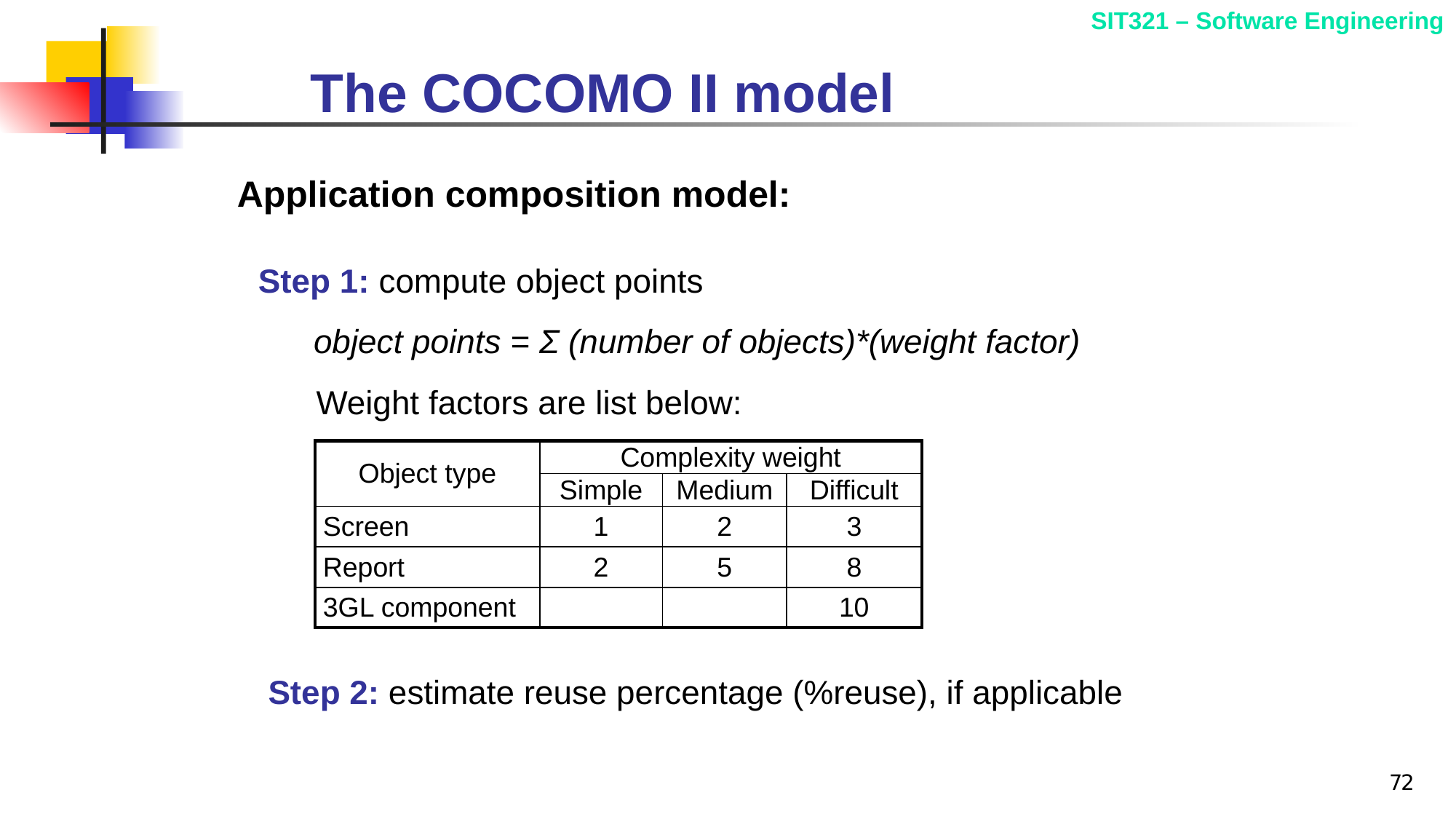

# The COCOMO II model
Application composition model:
Step 1: compute object points
object points = Σ (number of objects)*(weight factor)
Weight factors are list below:
| Object type | Complexity weight |  |  |
| --- | --- | --- | --- |
|  | Simple | Medium | Difficult |
| Screen | 1 | 2 | 3 |
| Report | 2 | 5 | 8 |
| 3GL component |  |  | 10 |
Step 2: estimate reuse percentage (%reuse), if applicable
72